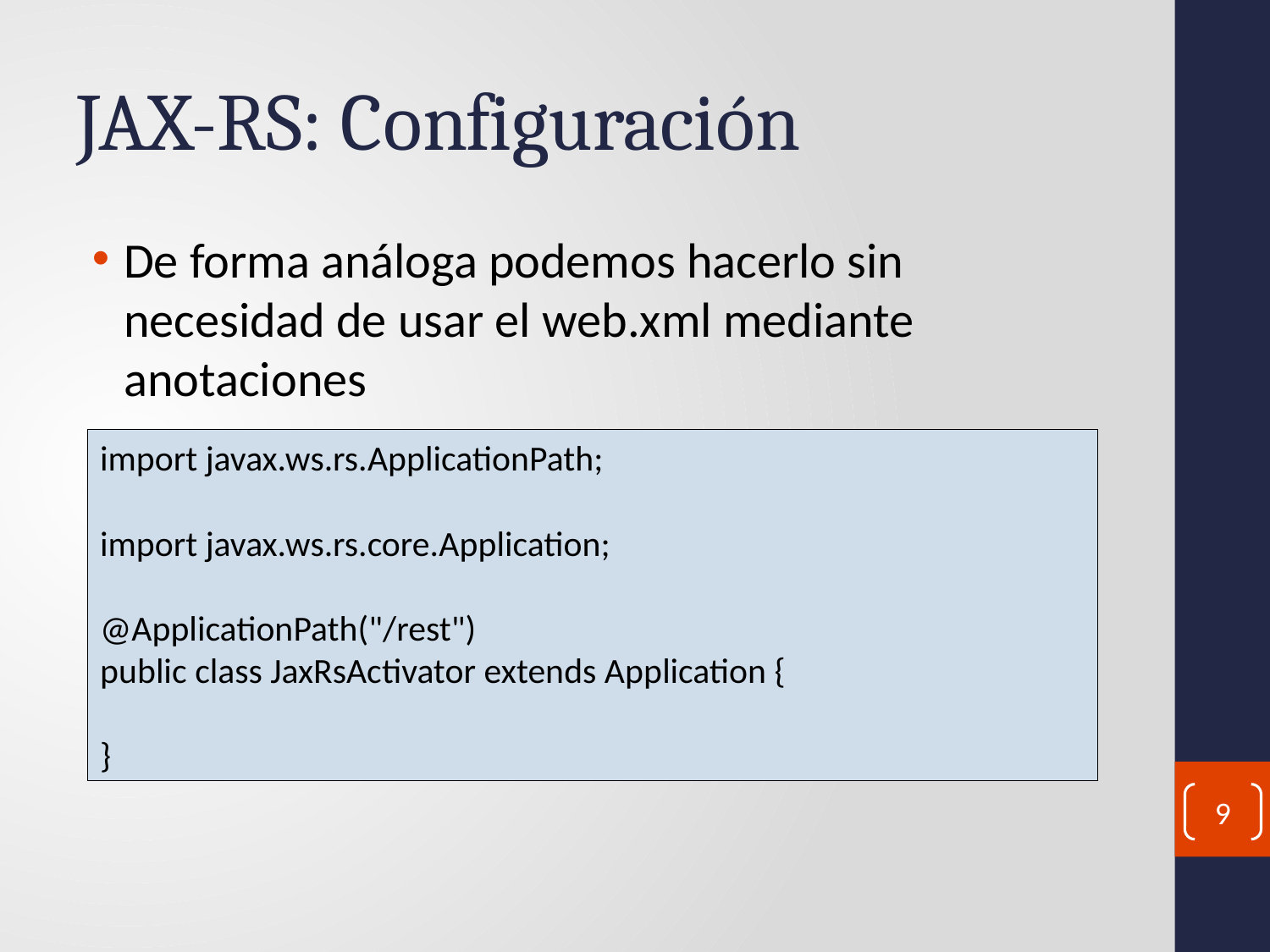

# JAX-RS: Configuración
De forma análoga podemos hacerlo sin necesidad de usar el web.xml mediante anotaciones
import javax.ws.rs.ApplicationPath;

import javax.ws.rs.core.Application;

@ApplicationPath("/rest")
public class JaxRsActivator extends Application {

}
9